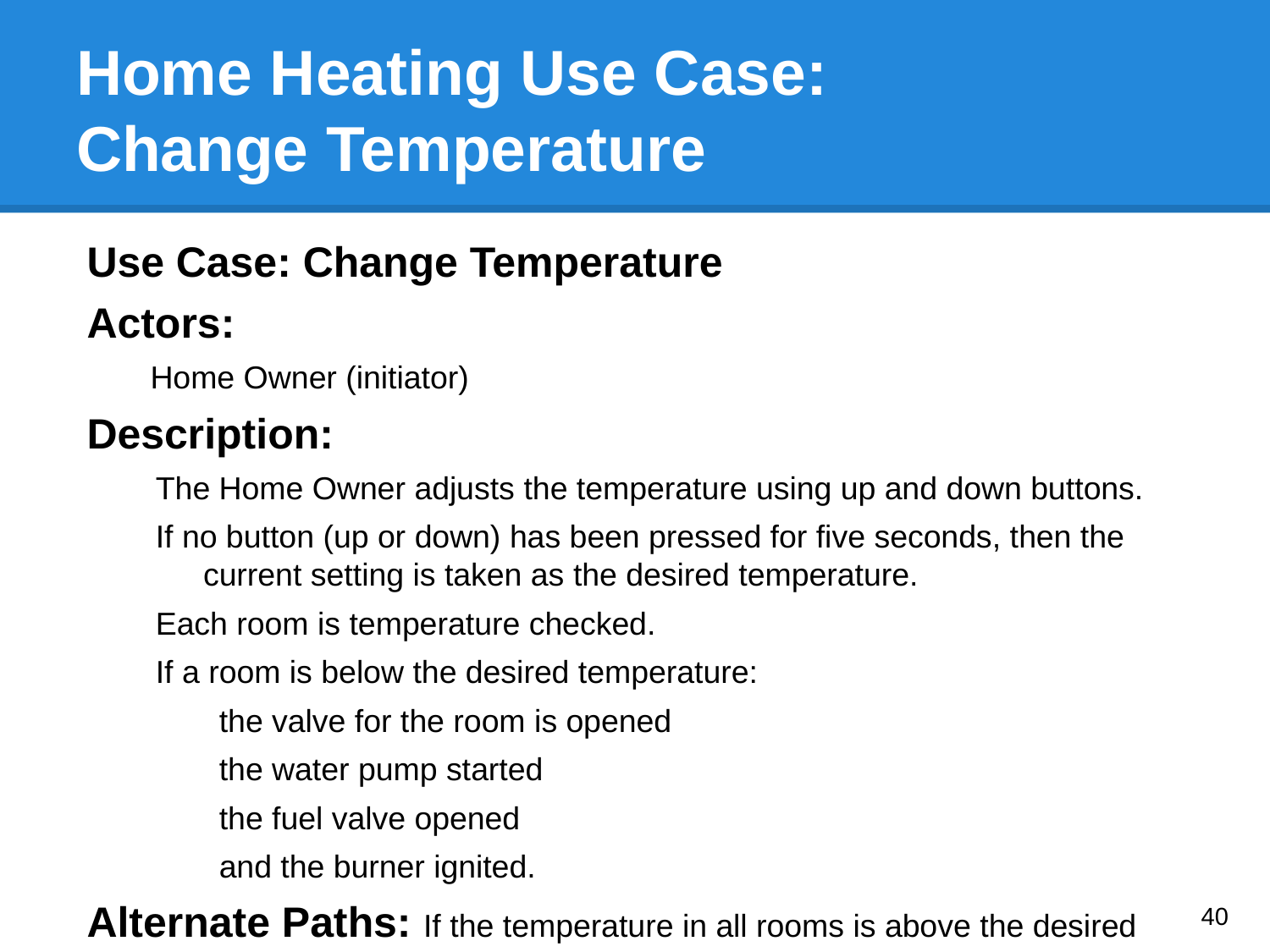

# Home Heating Use Case:
Change Temperature
Use Case: Change Temperature
Actors:
Home Owner (initiator)
Description:
The Home Owner adjusts the temperature using up and down buttons.
If no button (up or down) has been pressed for five seconds, then the current setting is taken as the desired temperature.
Each room is temperature checked.
If a room is below the desired temperature:
the valve for the room is opened
the water pump started
the fuel valve opened
and the burner ignited.
Alternate Paths: If the temperature in all rooms is above the desired temperature, no actions are taken.

40